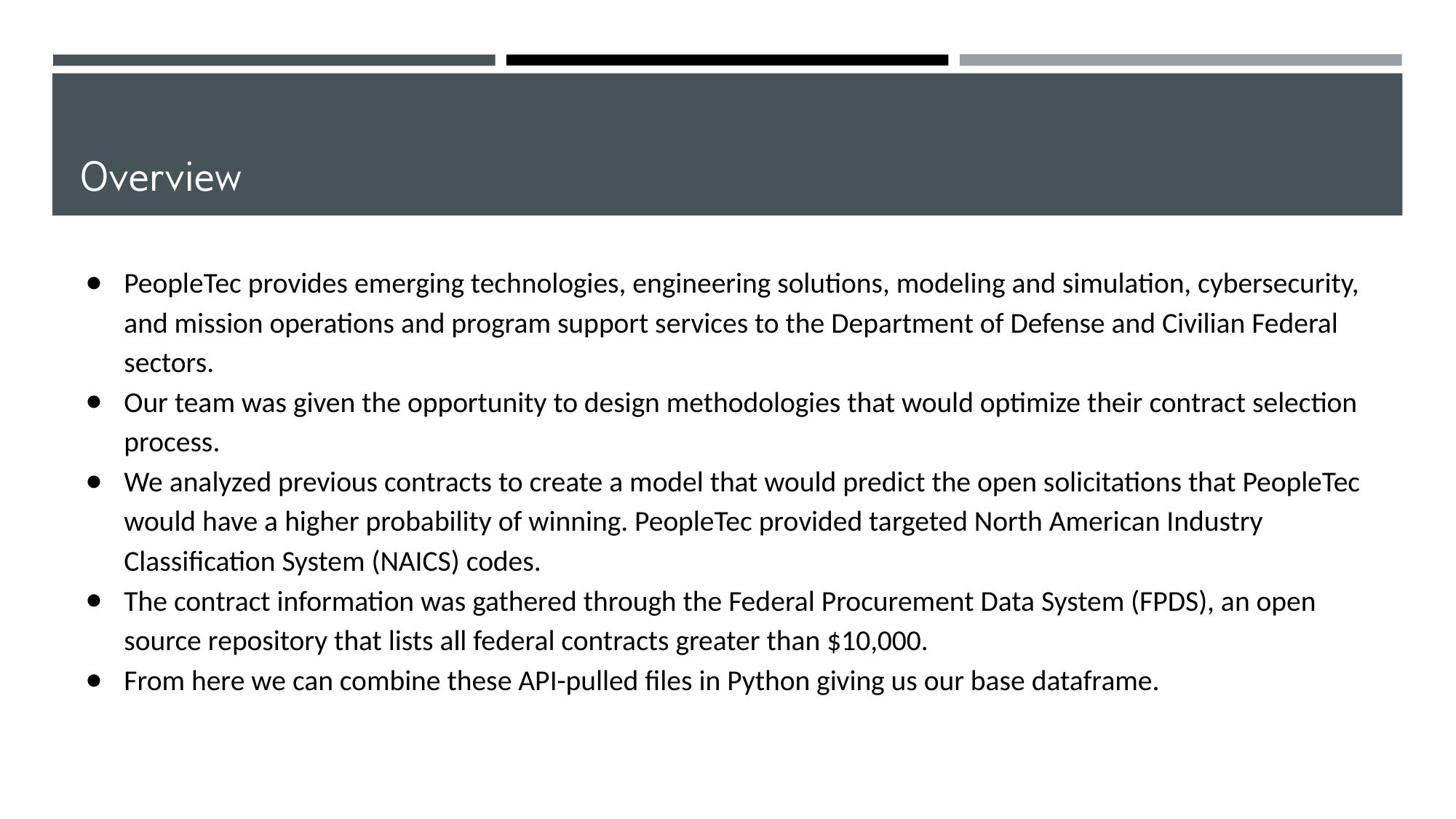

# Overview
PeopleTec provides emerging technologies, engineering solutions, modeling and simulation, cybersecurity, and mission operations and program support services to the Department of Defense and Civilian Federal sectors.
Our team was given the opportunity to design methodologies that would optimize their contract selection process.
We analyzed previous contracts to create a model that would predict the open solicitations that PeopleTec would have a higher probability of winning. PeopleTec provided targeted North American Industry Classification System (NAICS) codes.
The contract information was gathered through the Federal Procurement Data System (FPDS), an open source repository that lists all federal contracts greater than $10,000.
From here we can combine these API-pulled files in Python giving us our base dataframe.